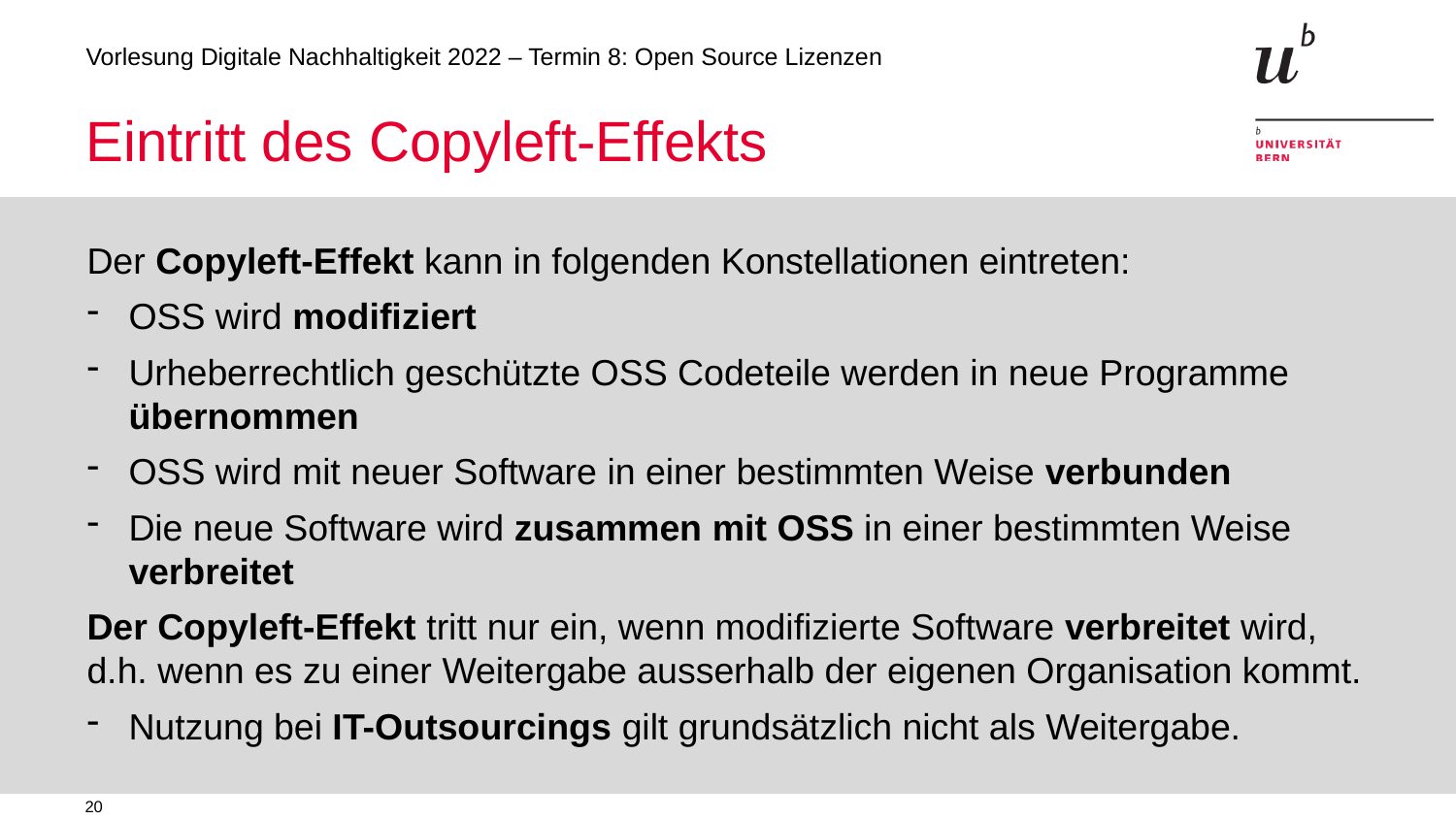

# Eintritt des Copyleft-Effekts
Der Copyleft-Effekt kann in folgenden Konstellationen eintreten:
OSS wird modifiziert
Urheberrechtlich geschützte OSS Codeteile werden in neue Programme übernommen
OSS wird mit neuer Software in einer bestimmten Weise verbunden
Die neue Software wird zusammen mit OSS in einer bestimmten Weise verbreitet
Der Copyleft-Effekt tritt nur ein, wenn modifizierte Software verbreitet wird, d.h. wenn es zu einer Weitergabe ausserhalb der eigenen Organisation kommt.
Nutzung bei IT-Outsourcings gilt grundsätzlich nicht als Weitergabe.